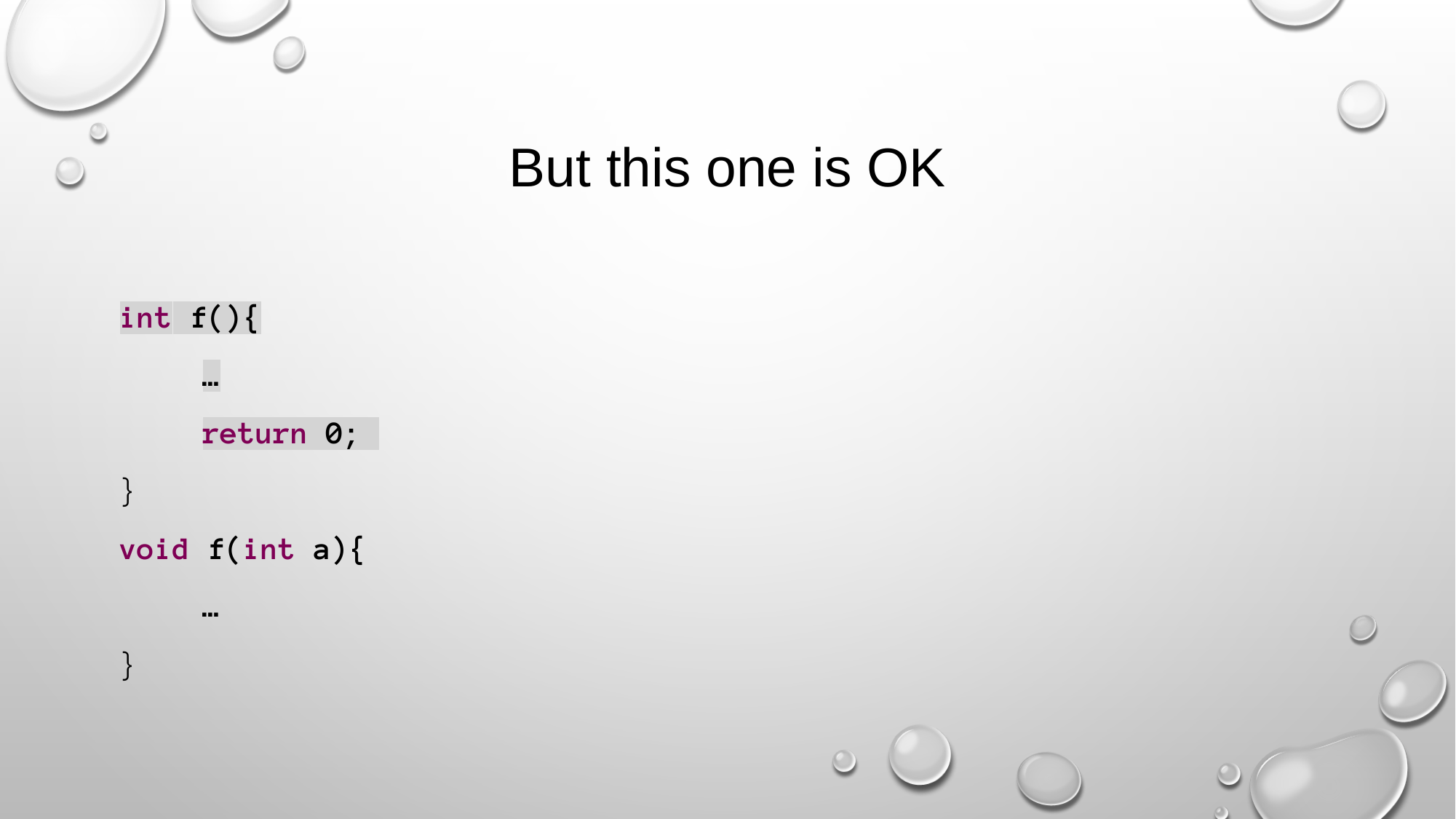

# But this one is OK
int f(){
	…
	return 0;
}
void f(int a){
	…
}